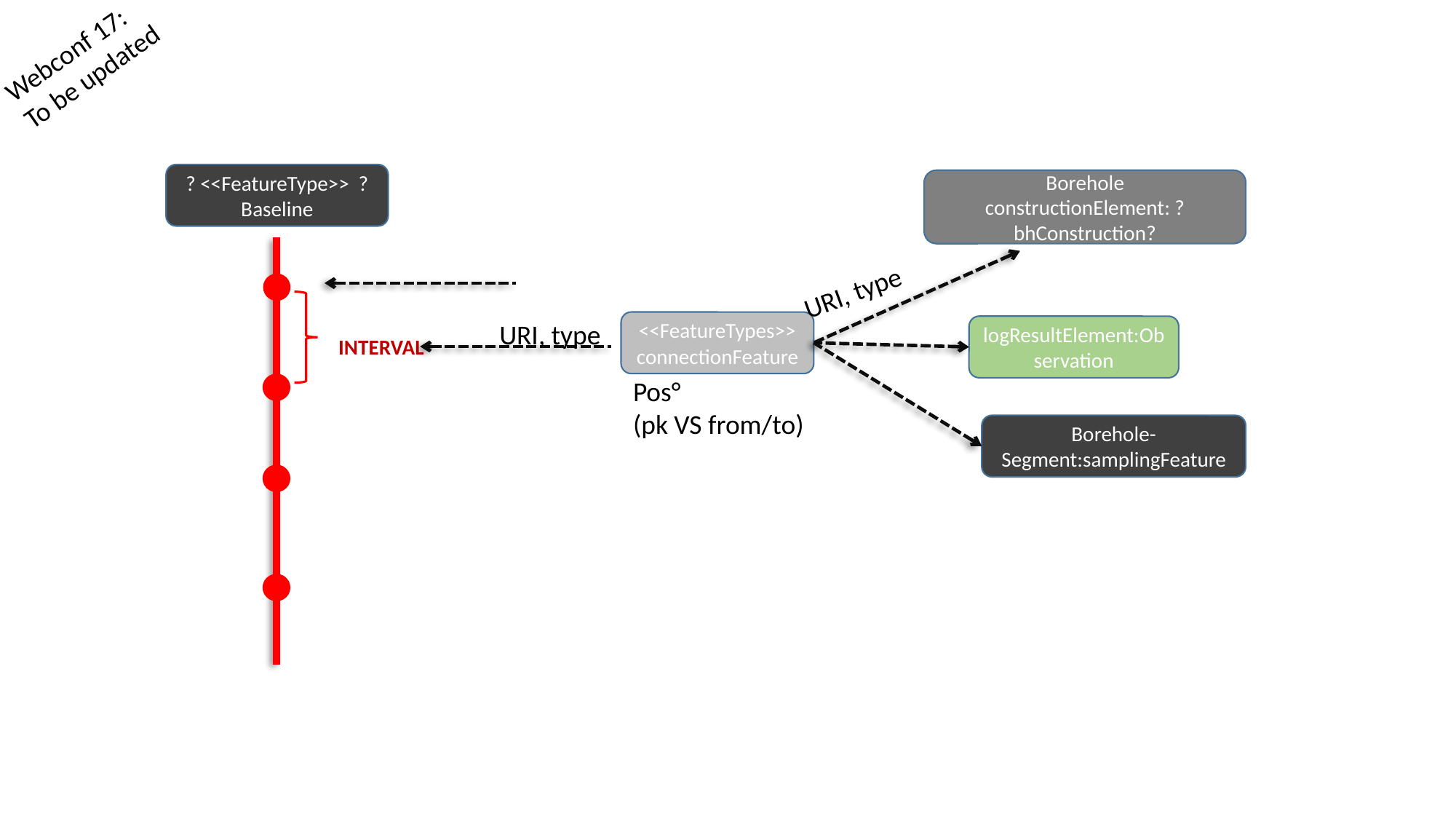

Webconf 17:
To be updated
? <<FeatureType>>  ? Baseline
Borehole
constructionElement: ?bhConstruction?
URI, type

URI, type
<<FeatureTypes>>
connectionFeature
logResultElement:Observation
INTERVAL
Pos°
(pk VS from/to)

Borehole-Segment:samplingFeature